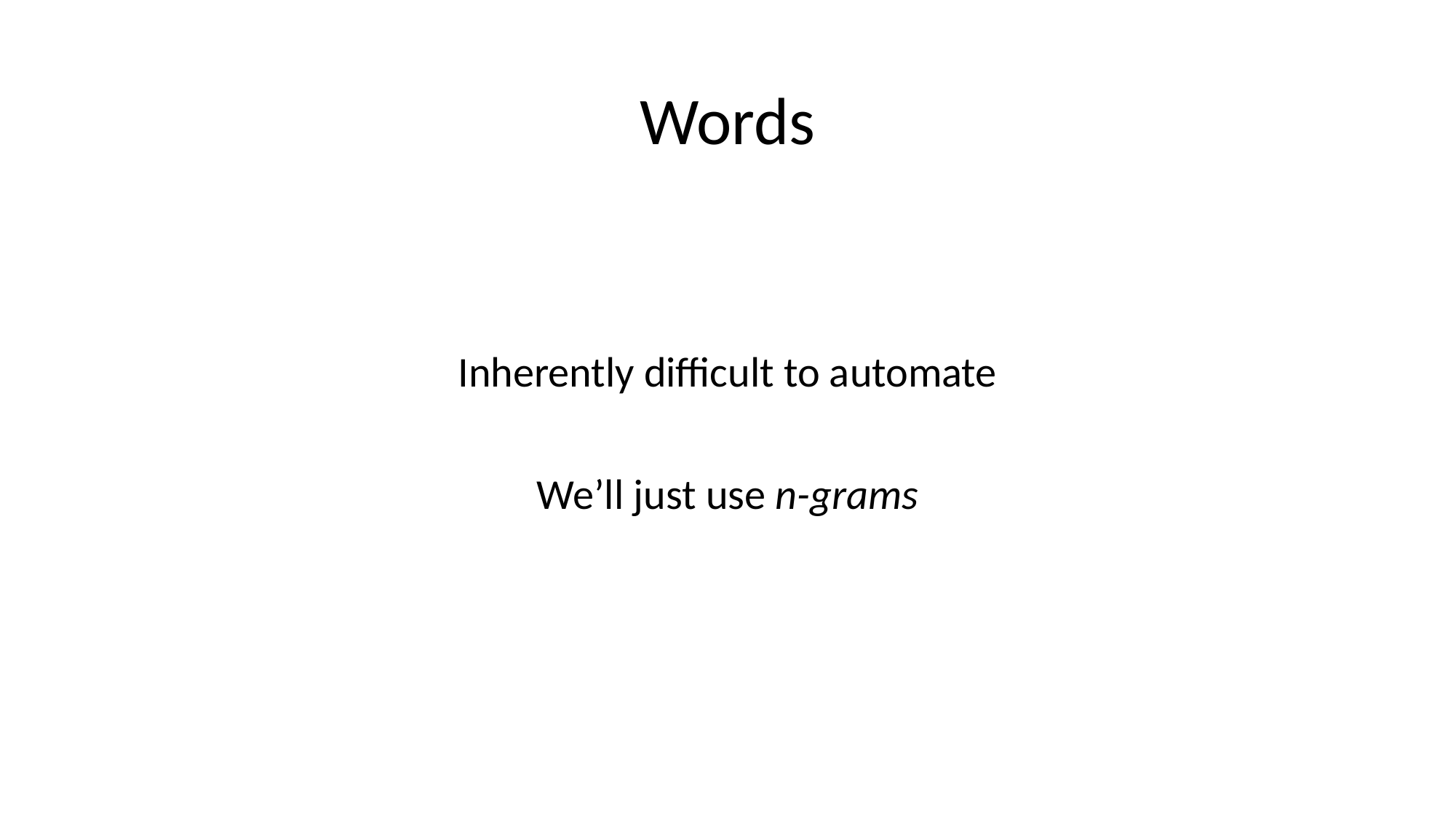

# Words

Inherently difficult to automate

We’ll just use n-grams